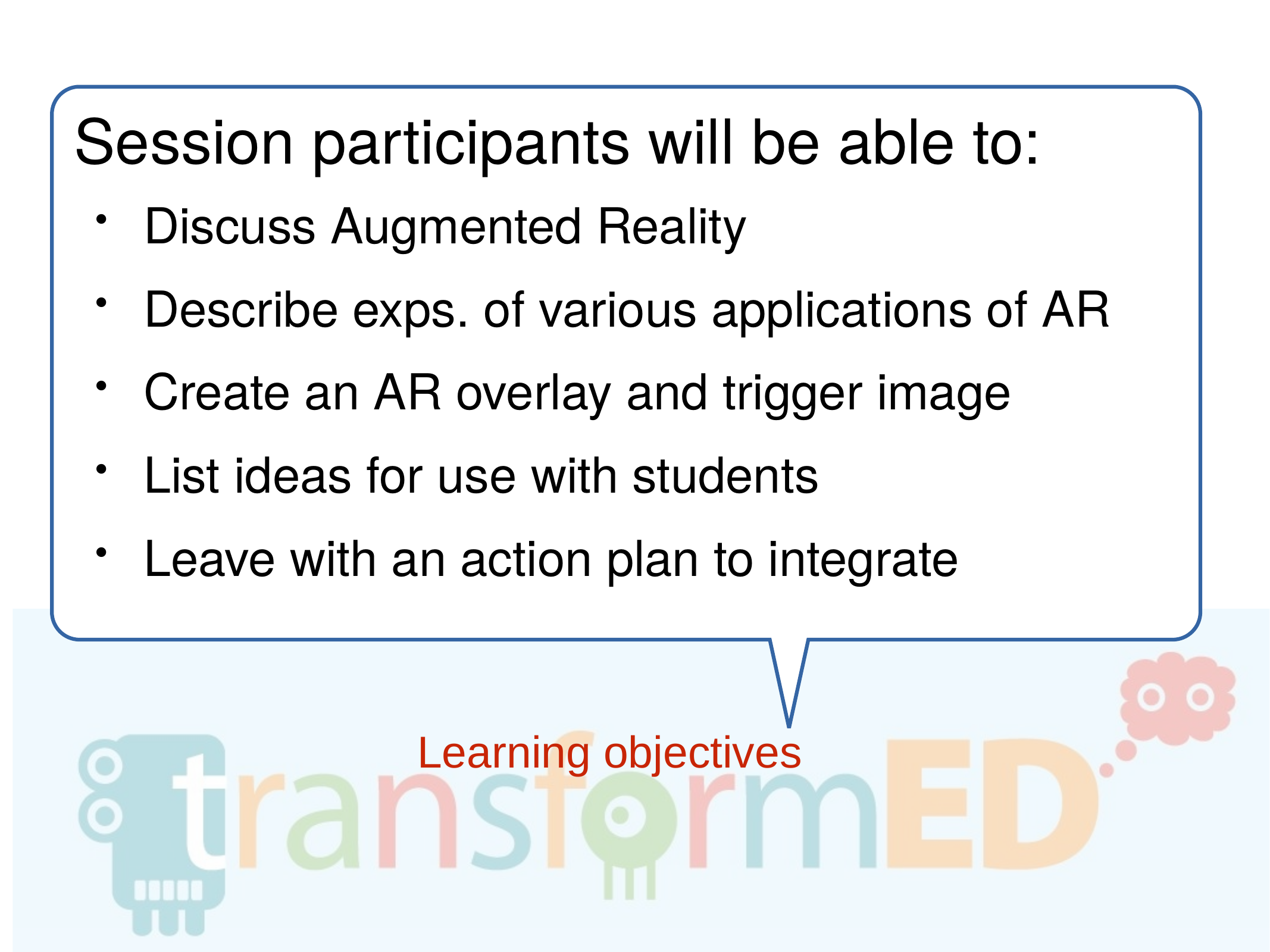

Session participants will be able to:
Discuss Augmented Reality
Describe exps. of various applications of AR
Create an AR overlay and trigger image
List ideas for use with students
Leave with an action plan to integrate

Learning objectives